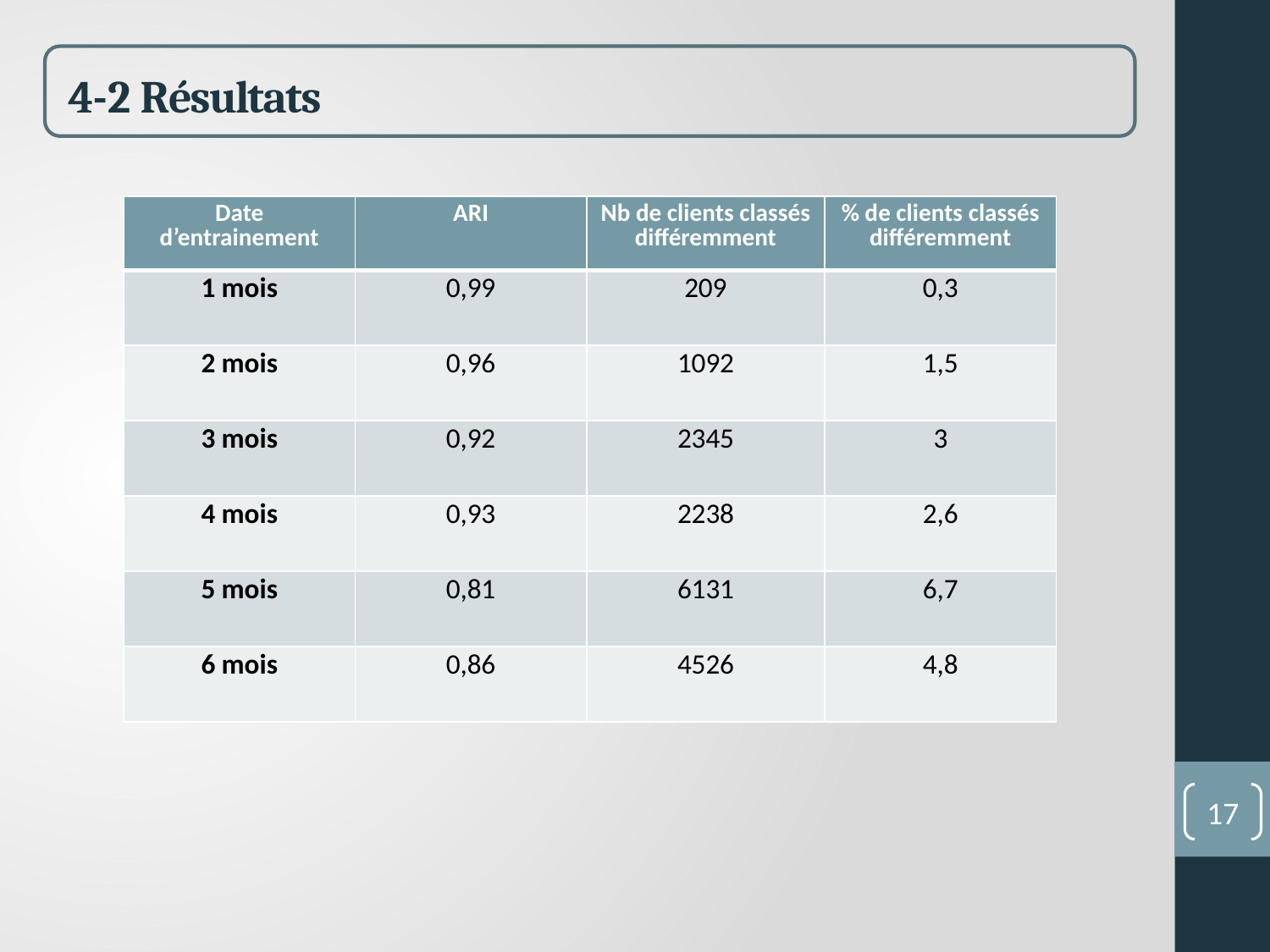

4-2 Résultats
| Date d’entrainement | ARI | Nb de clients classés différemment | % de clients classés différemment |
| --- | --- | --- | --- |
| 1 mois | 0,99 | 209 | 0,3 |
| 2 mois | 0,96 | 1092 | 1,5 |
| 3 mois | 0,92 | 2345 | 3 |
| 4 mois | 0,93 | 2238 | 2,6 |
| 5 mois | 0,81 | 6131 | 6,7 |
| 6 mois | 0,86 | 4526 | 4,8 |
17